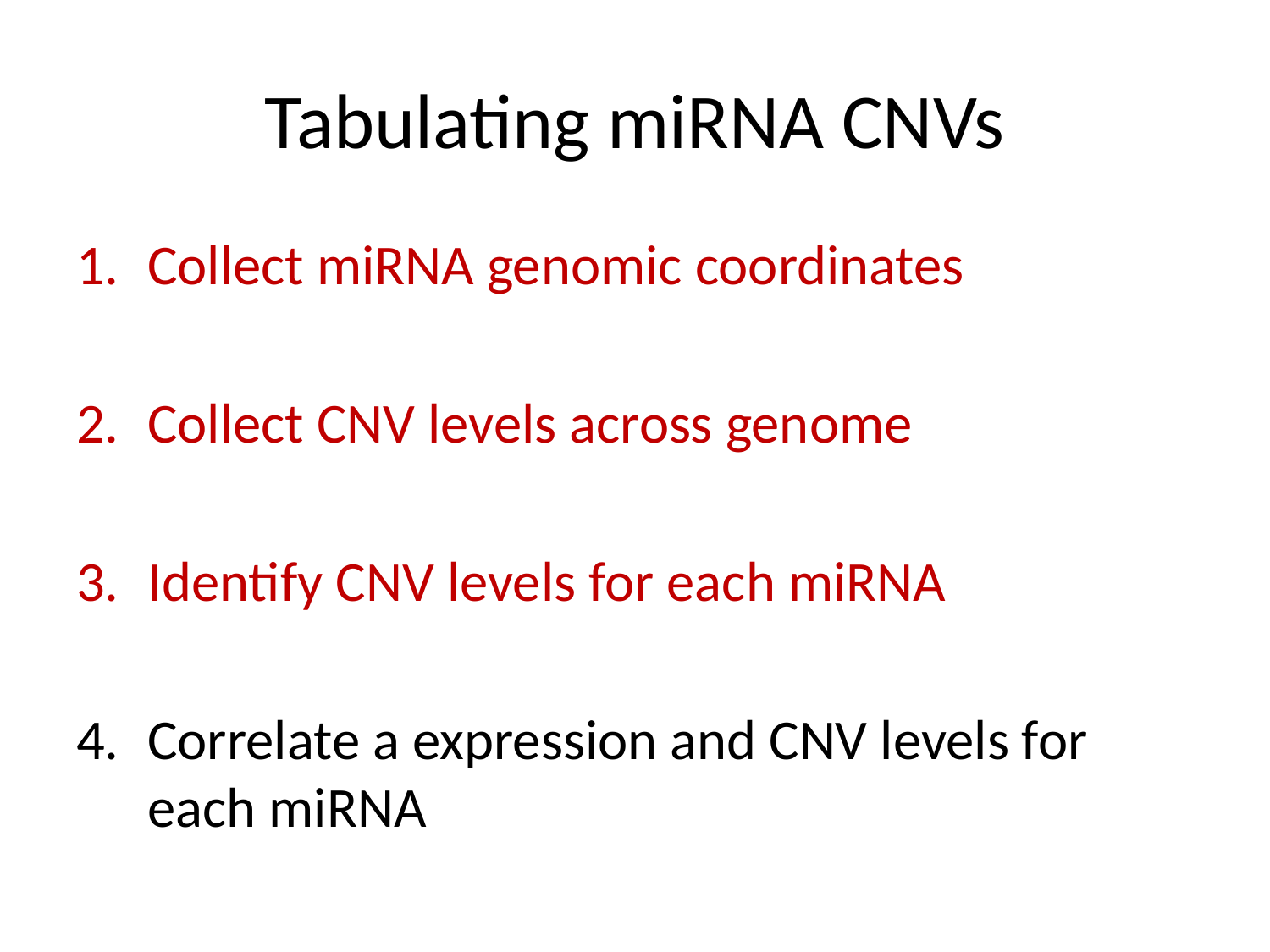

# Tabulating miRNA CNVs
Collect miRNA genomic coordinates

Collect CNV levels across genome

Identify CNV levels for each miRNA

Correlate a expression and CNV levels for each miRNA